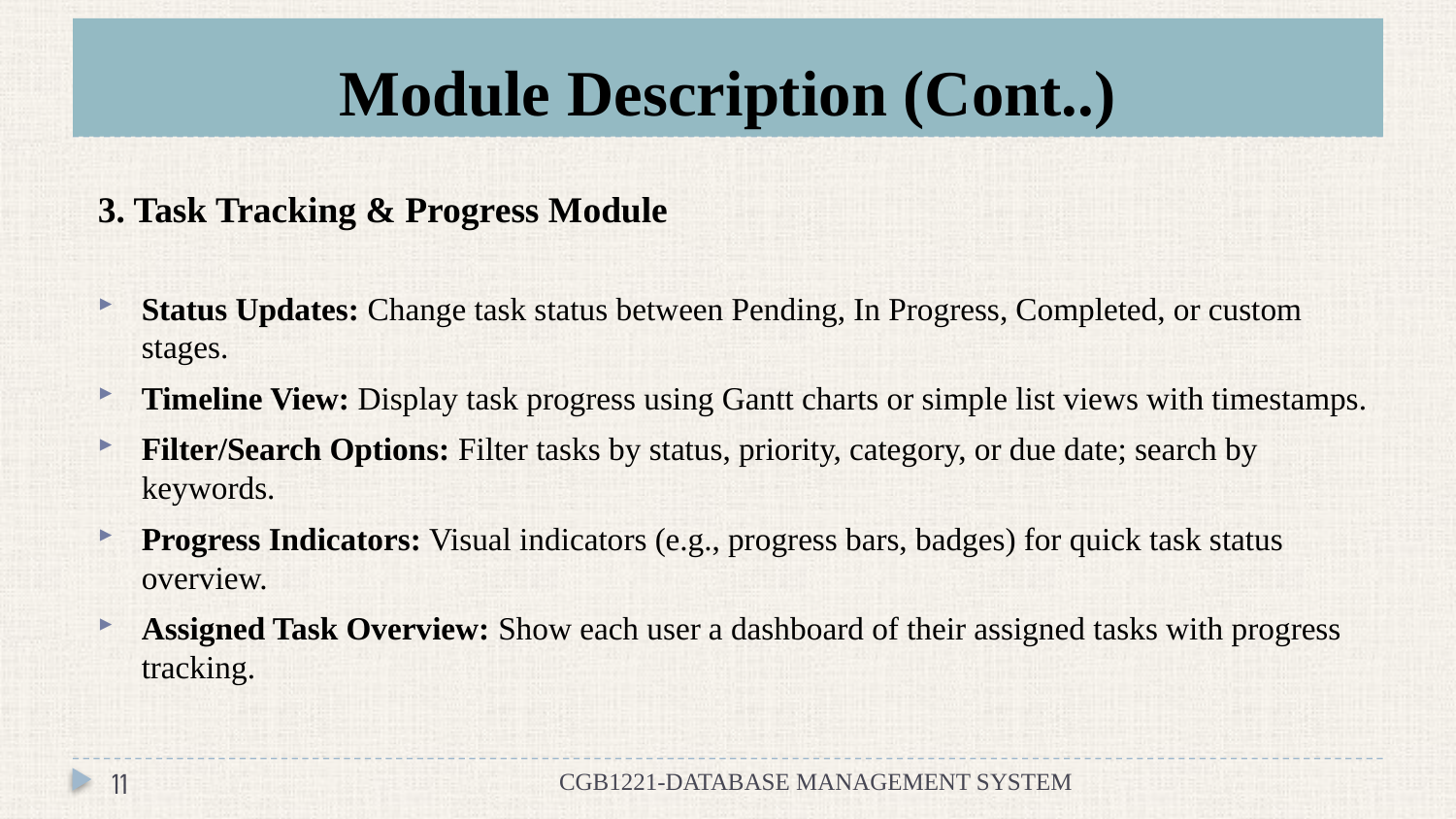

# Module Description (Cont..)
3. Task Tracking & Progress Module

Status Updates: Change task status between Pending, In Progress, Completed, or custom stages.
Timeline View: Display task progress using Gantt charts or simple list views with timestamps.
Filter/Search Options: Filter tasks by status, priority, category, or due date; search by keywords.
Progress Indicators: Visual indicators (e.g., progress bars, badges) for quick task status overview.
Assigned Task Overview: Show each user a dashboard of their assigned tasks with progress tracking.

11
CGB1221-DATABASE MANAGEMENT SYSTEM